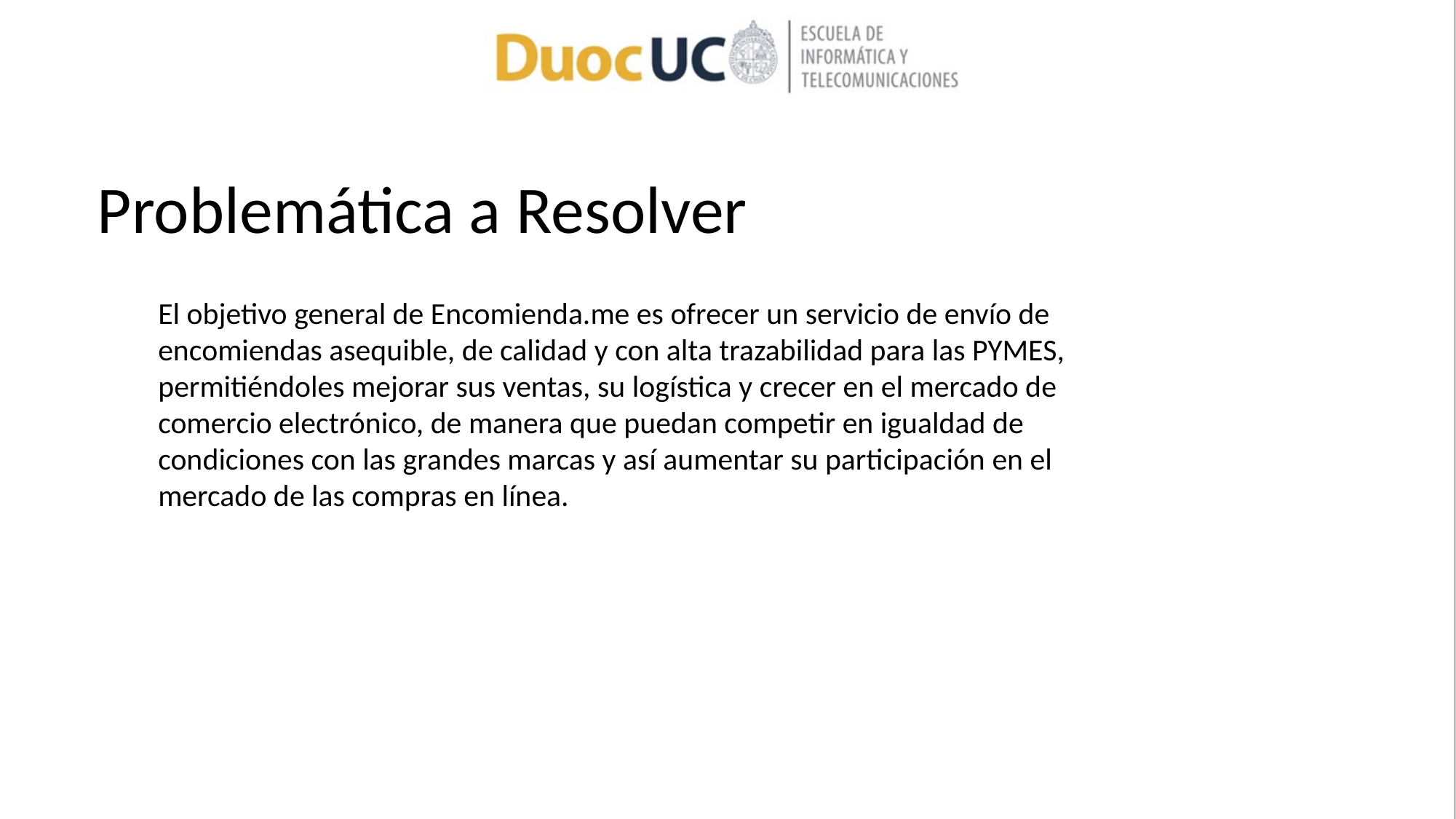

# Problemática a Resolver
El objetivo general de Encomienda.me es ofrecer un servicio de envío de encomiendas asequible, de calidad y con alta trazabilidad para las PYMES, permitiéndoles mejorar sus ventas, su logística y crecer en el mercado de comercio electrónico, de manera que puedan competir en igualdad de condiciones con las grandes marcas y así aumentar su participación en el mercado de las compras en línea.